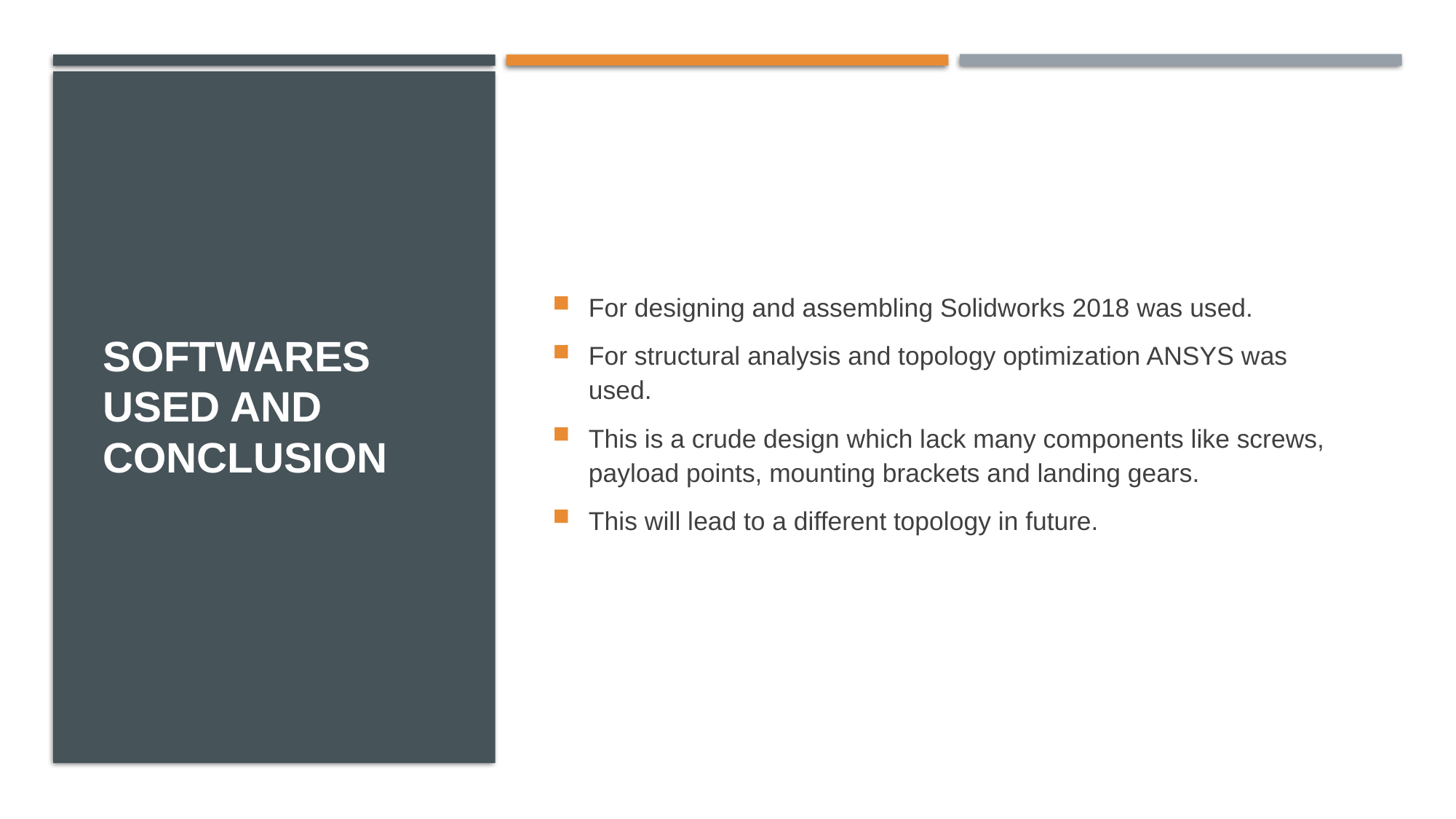

# Softwares used and conclusion
For designing and assembling Solidworks 2018 was used.
For structural analysis and topology optimization ANSYS was used.
This is a crude design which lack many components like screws, payload points, mounting brackets and landing gears.
This will lead to a different topology in future.